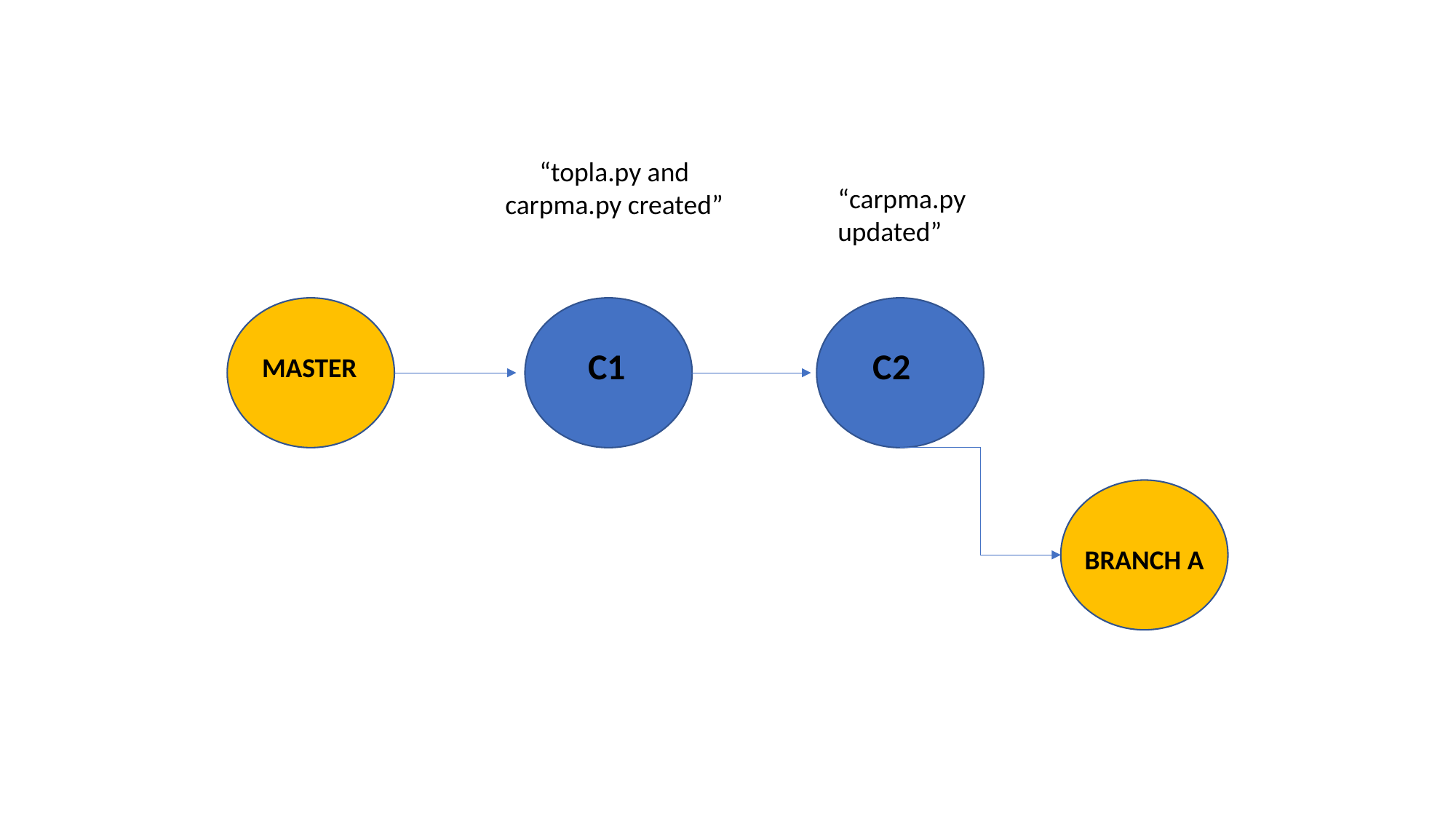

“topla.py and carpma.py created”
“carpma.py  updated”

C1
C2
MASTER

BRANCH A